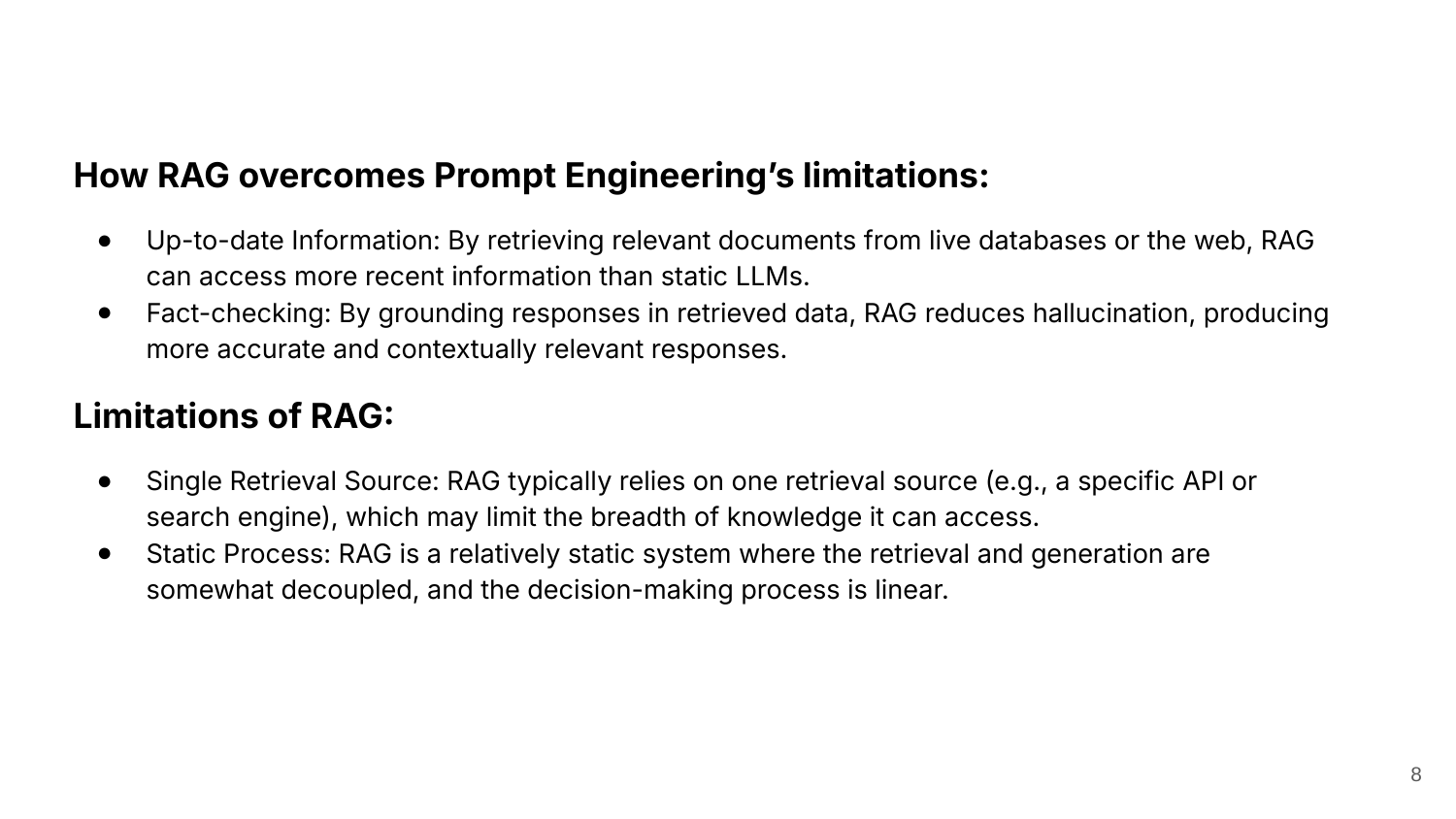

How RAG overcomes Prompt Engineering’s limitations:
Up-to-date Information: By retrieving relevant documents from live databases or the web, RAG can access more recent information than static LLMs.
Fact-checking: By grounding responses in retrieved data, RAG reduces hallucination, producing more accurate and contextually relevant responses.
Limitations of RAG:
Single Retrieval Source: RAG typically relies on one retrieval source (e.g., a specific API or search engine), which may limit the breadth of knowledge it can access.
Static Process: RAG is a relatively static system where the retrieval and generation are somewhat decoupled, and the decision-making process is linear.
8